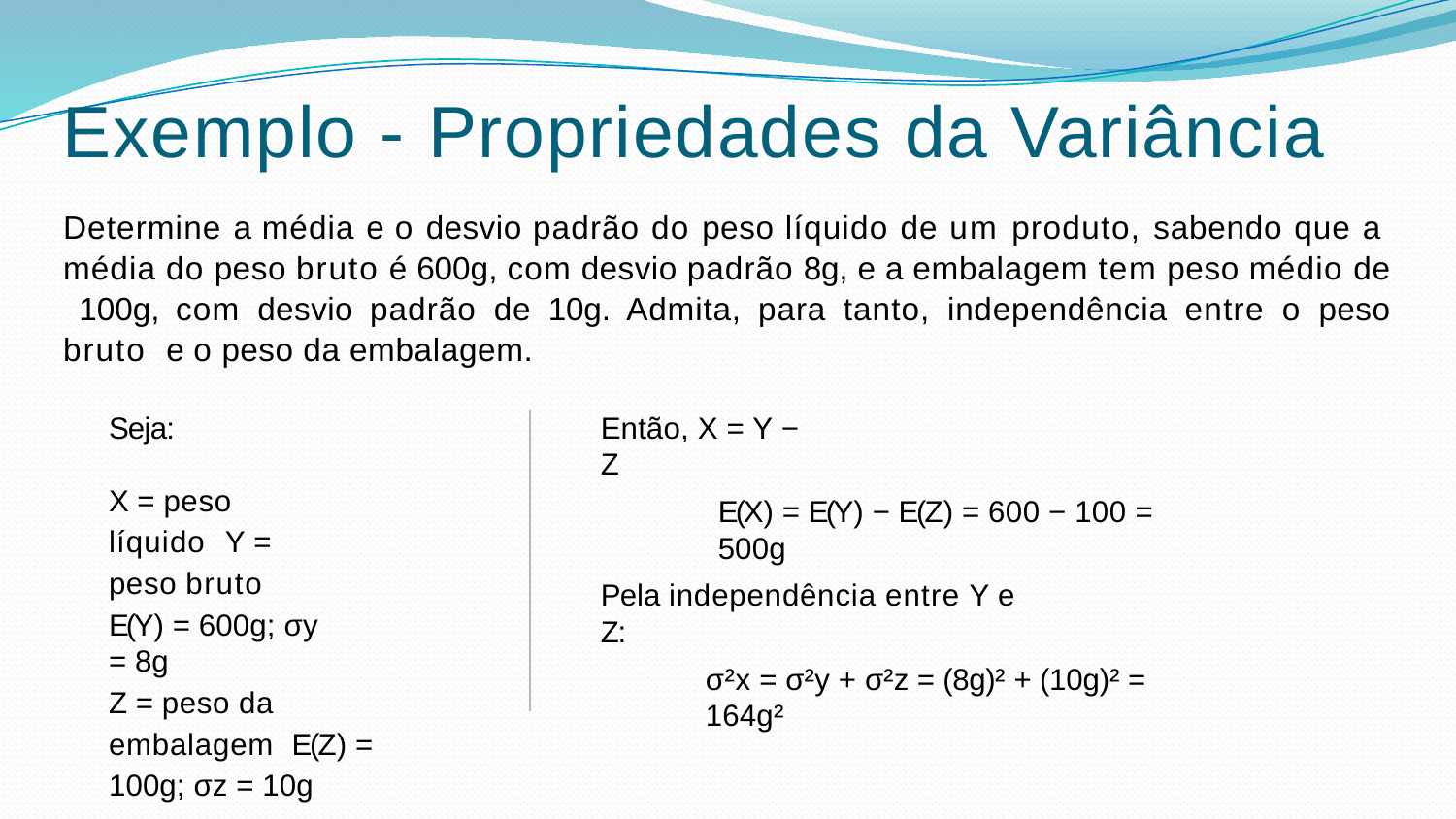

# Exemplo - Propriedades da Variância
Determine a média e o desvio padrão do peso líquido de um produto, sabendo que a  média do peso bruto é 600g, com desvio padrão 8g, e a embalagem tem peso médio de  100g, com desvio padrão de 10g. Admita, para tanto, independência entre o peso bruto  e o peso da embalagem.
Seja:
X = peso líquido  Y = peso bruto
E(Y) = 600g; σy = 8g
Z = peso da embalagem  E(Z) = 100g; σz = 10g
Então, X = Y − Z

E(X) = E(Y) − E(Z) = 600 − 100 = 500g
Pela independência entre Y e Z:
σ²x = σ²y + σ²z = (8g)² + (10g)² = 164g²